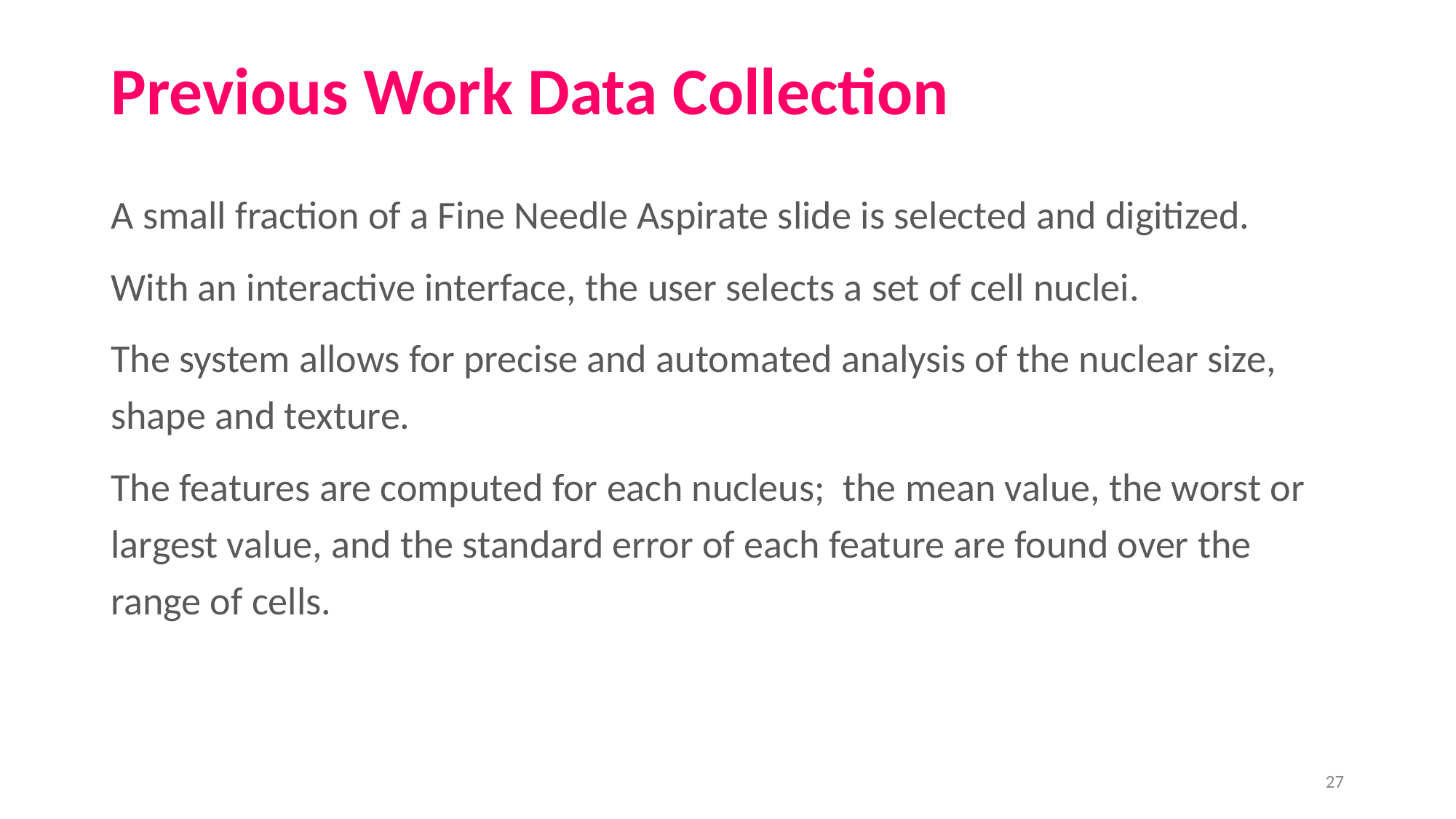

# Previous Work Data Collection
A small fraction of a Fine Needle Aspirate slide is selected and digitized.
With an interactive interface, the user selects a set of cell nuclei.
The system allows for precise and automated analysis of the nuclear size, shape and texture.
The features are computed for each nucleus;  the mean value, the worst or largest value, and the standard error of each feature are found over the range of cells.
27